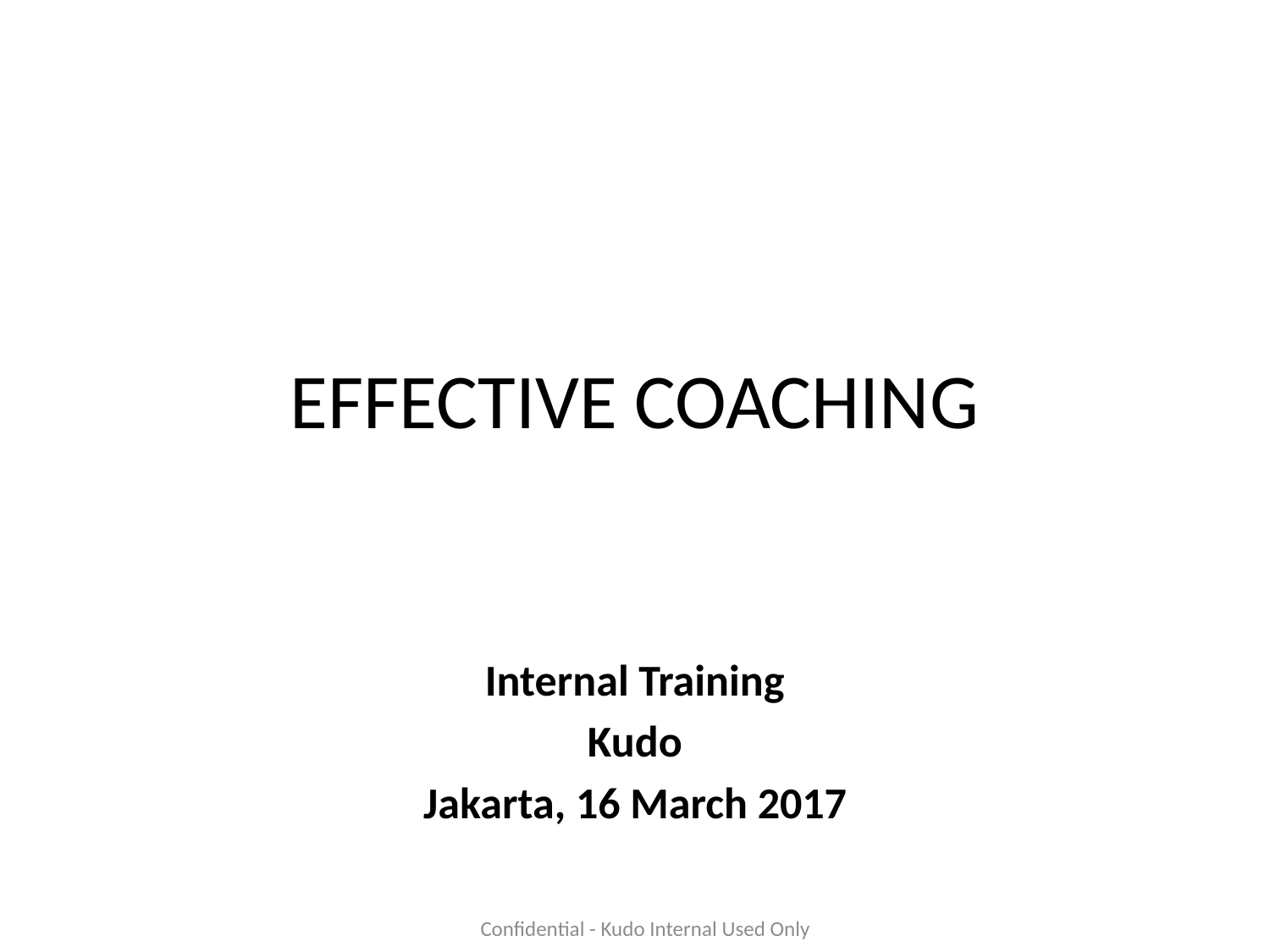

# EFFECTIVE COACHING
Internal Training
Kudo
Jakarta, 16 March 2017
Confidential - Kudo Internal Used Only